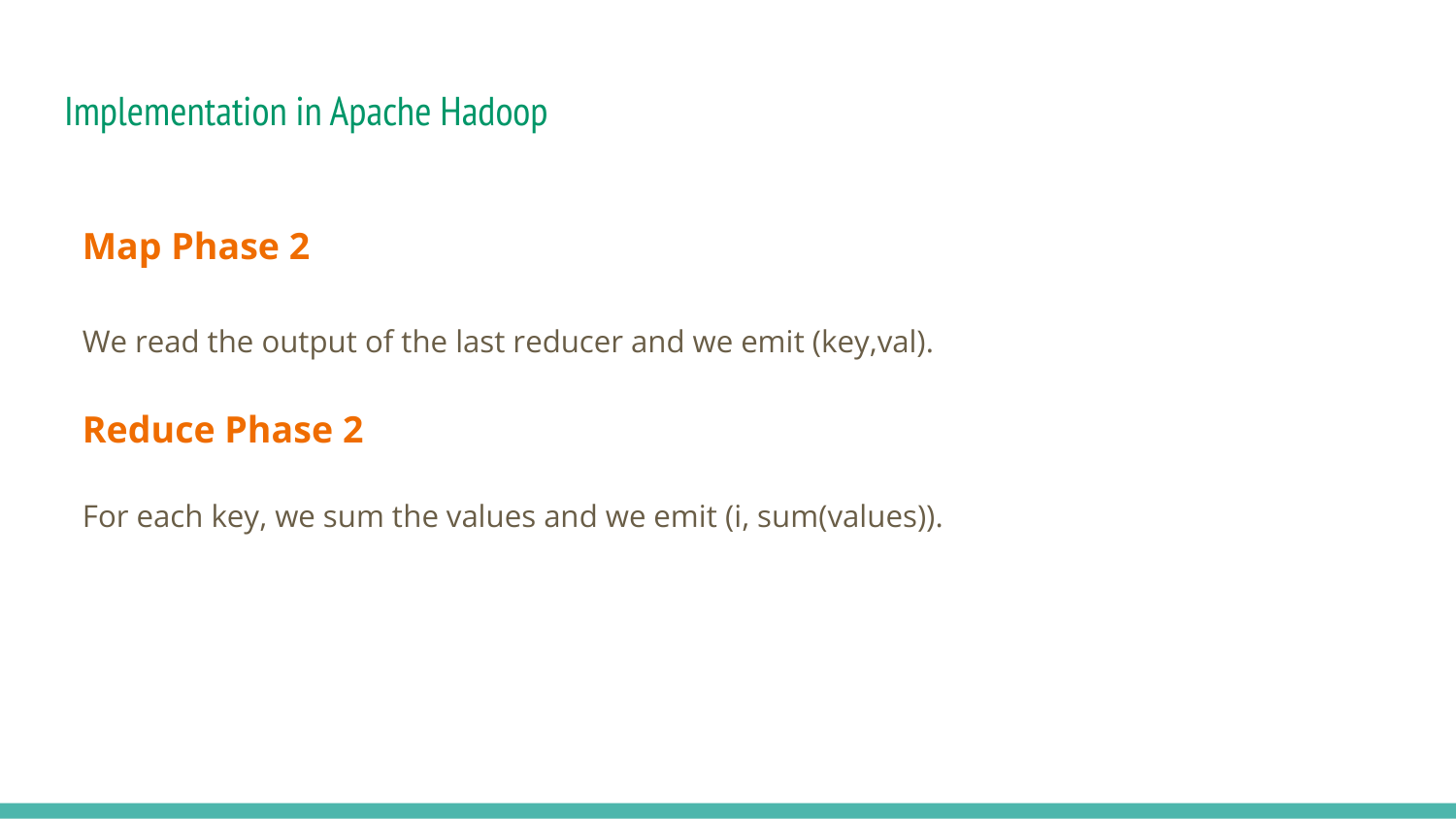

# Implementation in Apache Hadoop
Map Phase 2

We read the output of the last reducer and we emit (key,val).

Reduce Phase 2

For each key, we sum the values and we emit (i, sum(values)).